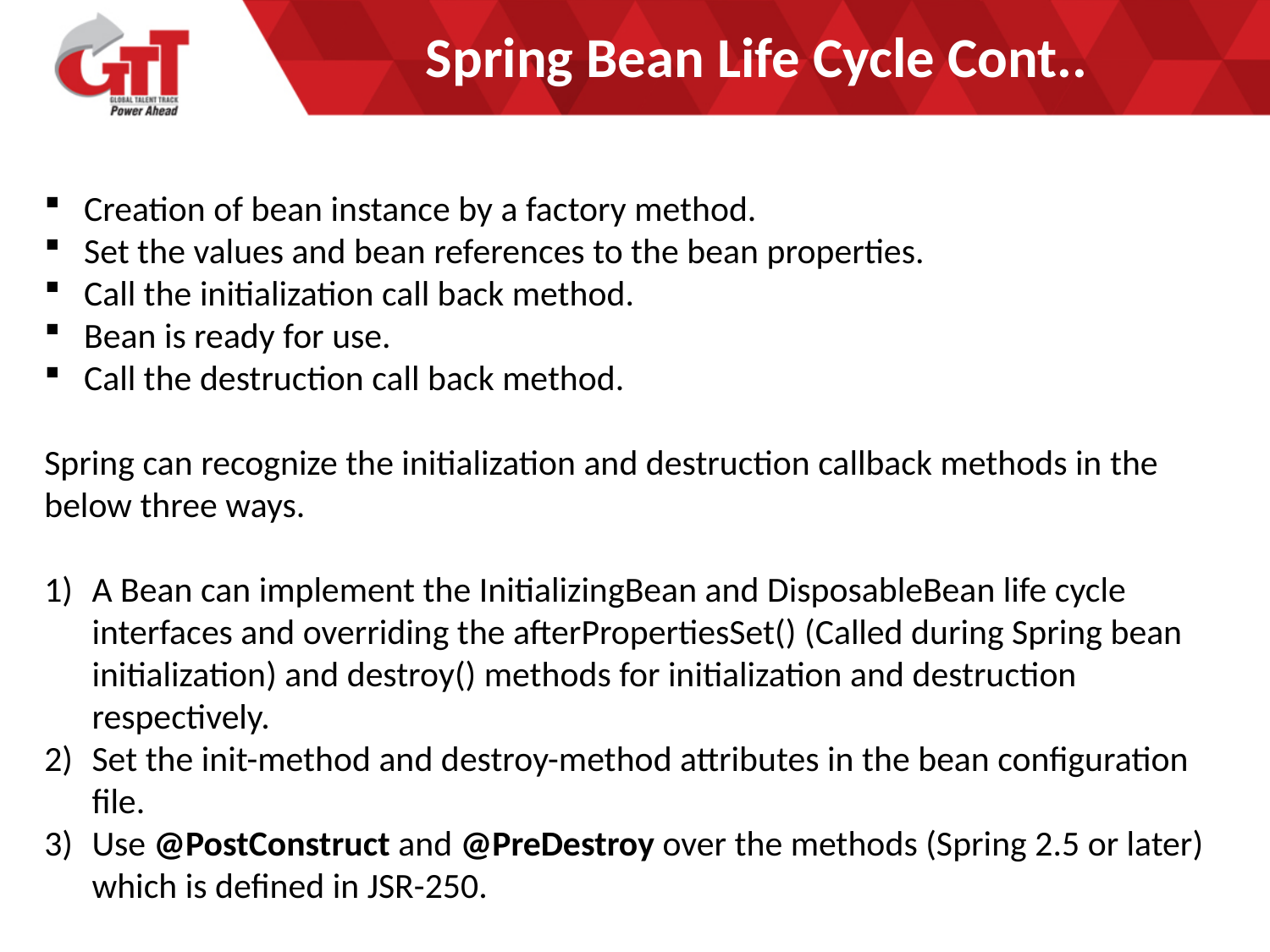

# Spring Bean Life Cycle Cont..
Creation of bean instance by a factory method.
Set the values and bean references to the bean properties.
Call the initialization call back method.
Bean is ready for use.
Call the destruction call back method.

Spring can recognize the initialization and destruction callback methods in the below three ways.

A Bean can implement the InitializingBean and DisposableBean life cycle interfaces and overriding the afterPropertiesSet() (Called during Spring bean initialization) and destroy() methods for initialization and destruction respectively.
Set the init-method and destroy-method attributes in the bean configuration file.
Use @PostConstruct and @PreDestroy over the methods (Spring 2.5 or later) which is defined in JSR-250.